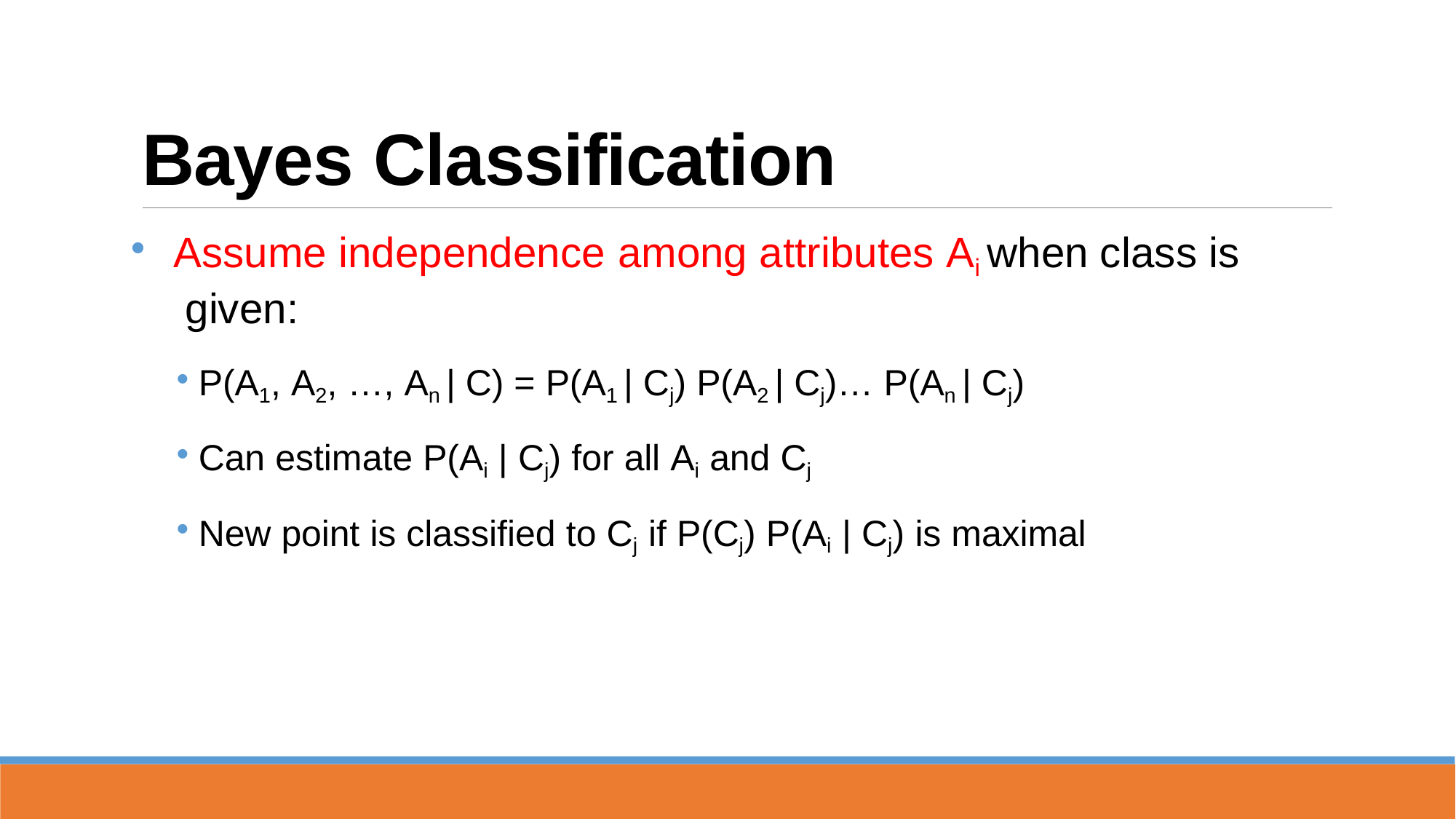

# Bayes Classification
Assume independence among attributes Ai when class is  given:
P(A1, A2, …, An | C) = P(A1 | Cj) P(A2 | Cj)… P(An | Cj)
Can estimate P(Ai | Cj) for all Ai and Cj
New point is classified to Cj if P(Cj) P(Ai | Cj) is maximal